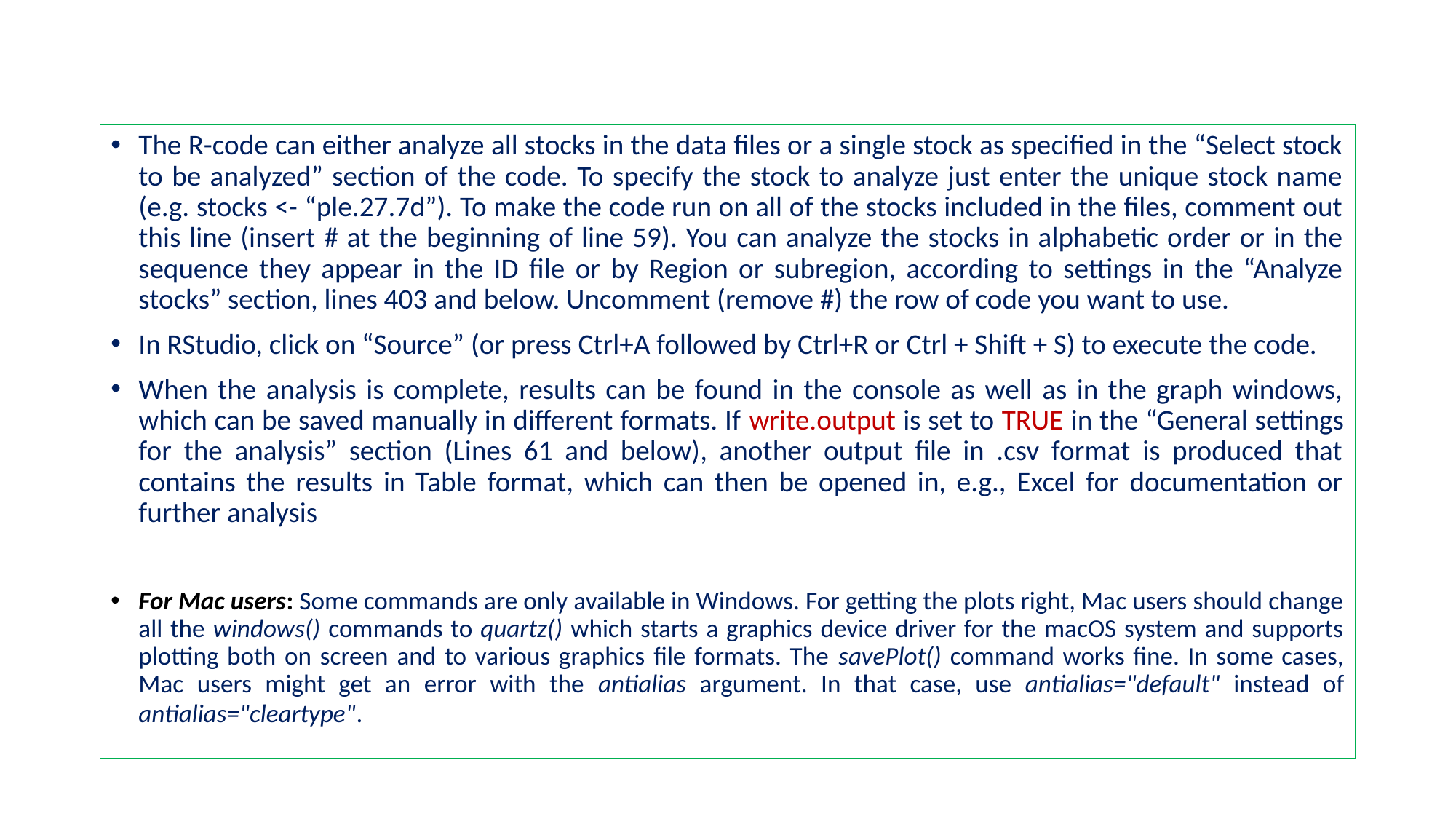

#
The R-code can either analyze all stocks in the data files or a single stock as specified in the “Select stock to be analyzed” section of the code. To specify the stock to analyze just enter the unique stock name (e.g. stocks <- “ple.27.7d”). To make the code run on all of the stocks included in the files, comment out this line (insert # at the beginning of line 59). You can analyze the stocks in alphabetic order or in the sequence they appear in the ID file or by Region or subregion, according to settings in the “Analyze stocks” section, lines 403 and below. Uncomment (remove #) the row of code you want to use.
In RStudio, click on “Source” (or press Ctrl+A followed by Ctrl+R or Ctrl + Shift + S) to execute the code.
When the analysis is complete, results can be found in the console as well as in the graph windows, which can be saved manually in different formats. If write.output is set to TRUE in the “General settings for the analysis” section (Lines 61 and below), another output file in .csv format is produced that contains the results in Table format, which can then be opened in, e.g., Excel for documentation or further analysis

For Mac users: Some commands are only available in Windows. For getting the plots right, Mac users should change all the windows() commands to quartz() which starts a graphics device driver for the macOS system and supports plotting both on screen and to various graphics file formats. The savePlot() command works fine. In some cases, Mac users might get an error with the antialias argument. In that case, use antialias="default" instead of antialias="cleartype".